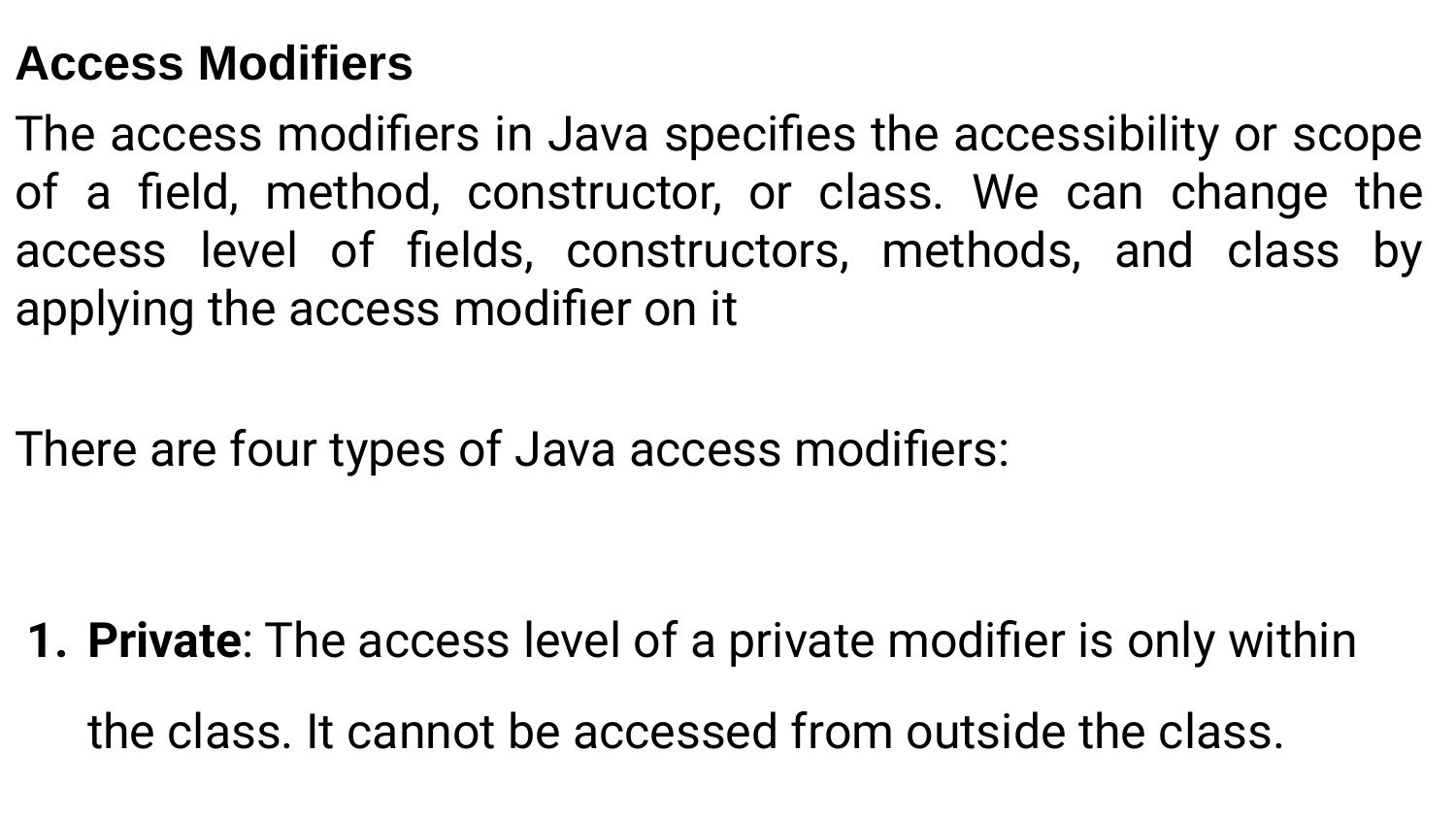

Access Modifiers
The access modifiers in Java specifies the accessibility or scope of a field, method, constructor, or class. We can change the access level of fields, constructors, methods, and class by applying the access modifier on it

There are four types of Java access modifiers:

Private: The access level of a private modifier is only within the class. It cannot be accessed from outside the class.